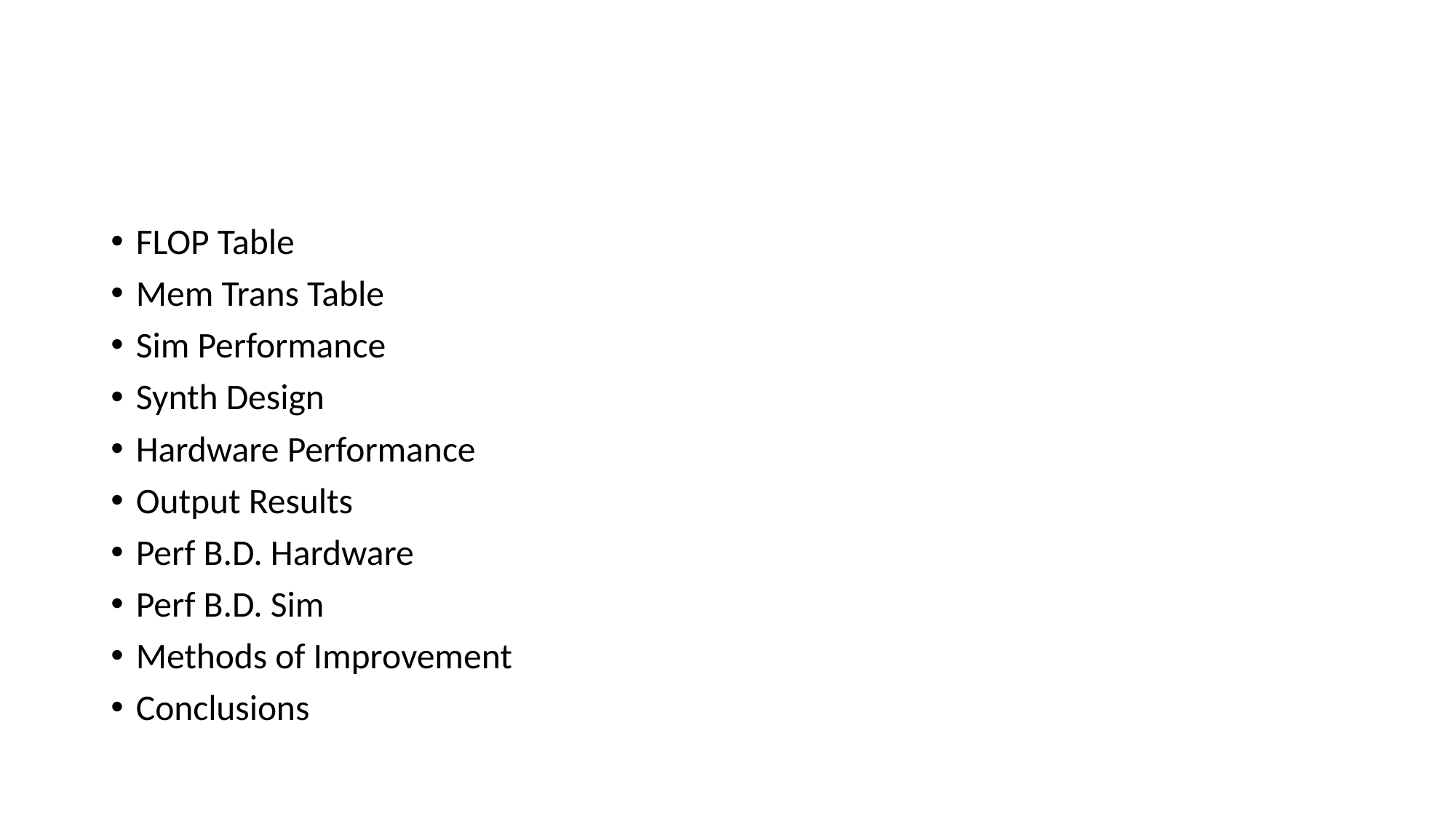

#
FLOP Table
Mem Trans Table
Sim Performance
Synth Design
Hardware Performance
Output Results
Perf B.D. Hardware
Perf B.D. Sim
Methods of Improvement
Conclusions